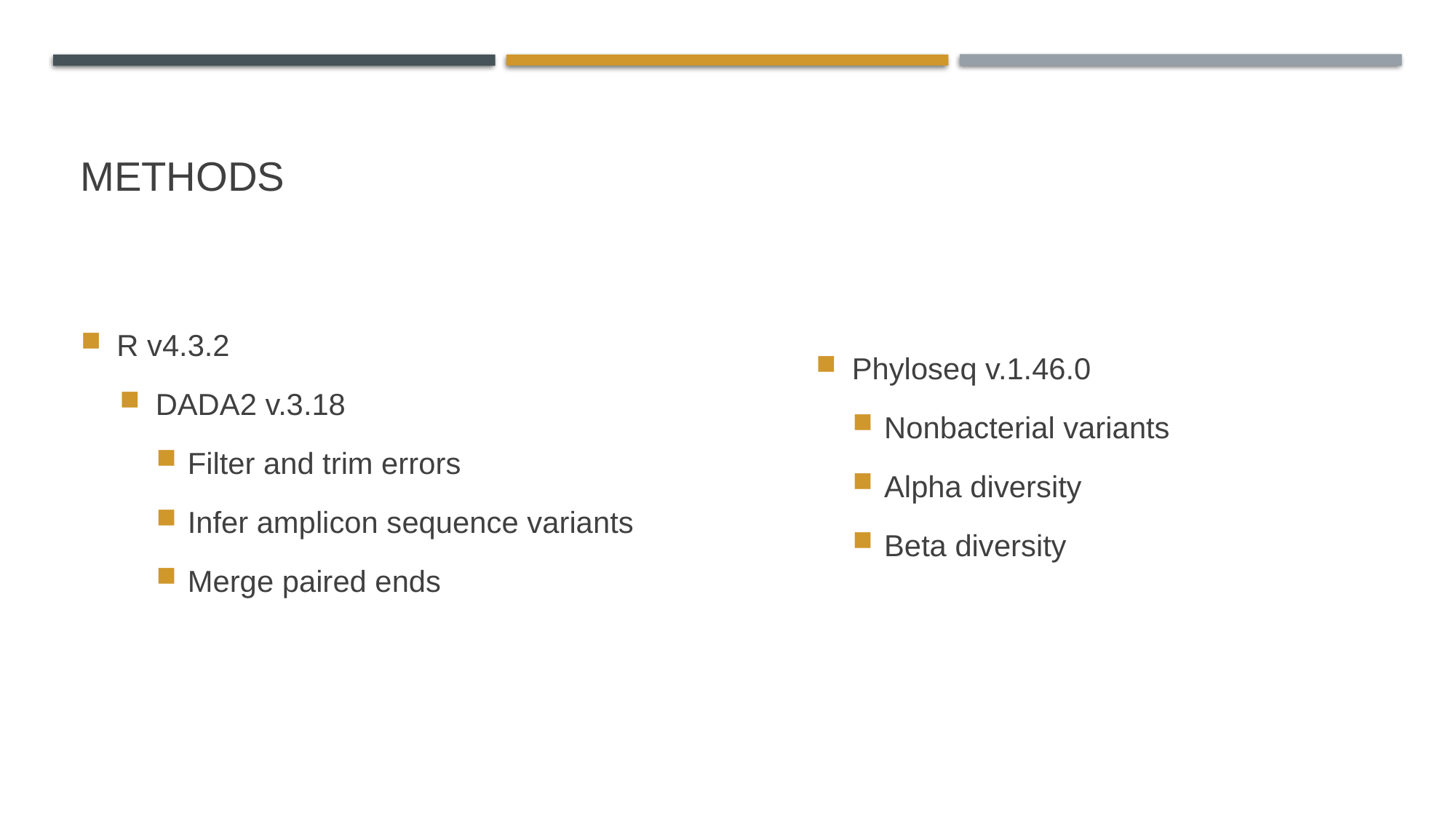

# Methods
R v4.3.2
DADA2 v.3.18
Filter and trim errors
Infer amplicon sequence variants
Merge paired ends

Phyloseq v.1.46.0
Nonbacterial variants
Alpha diversity
Beta diversity